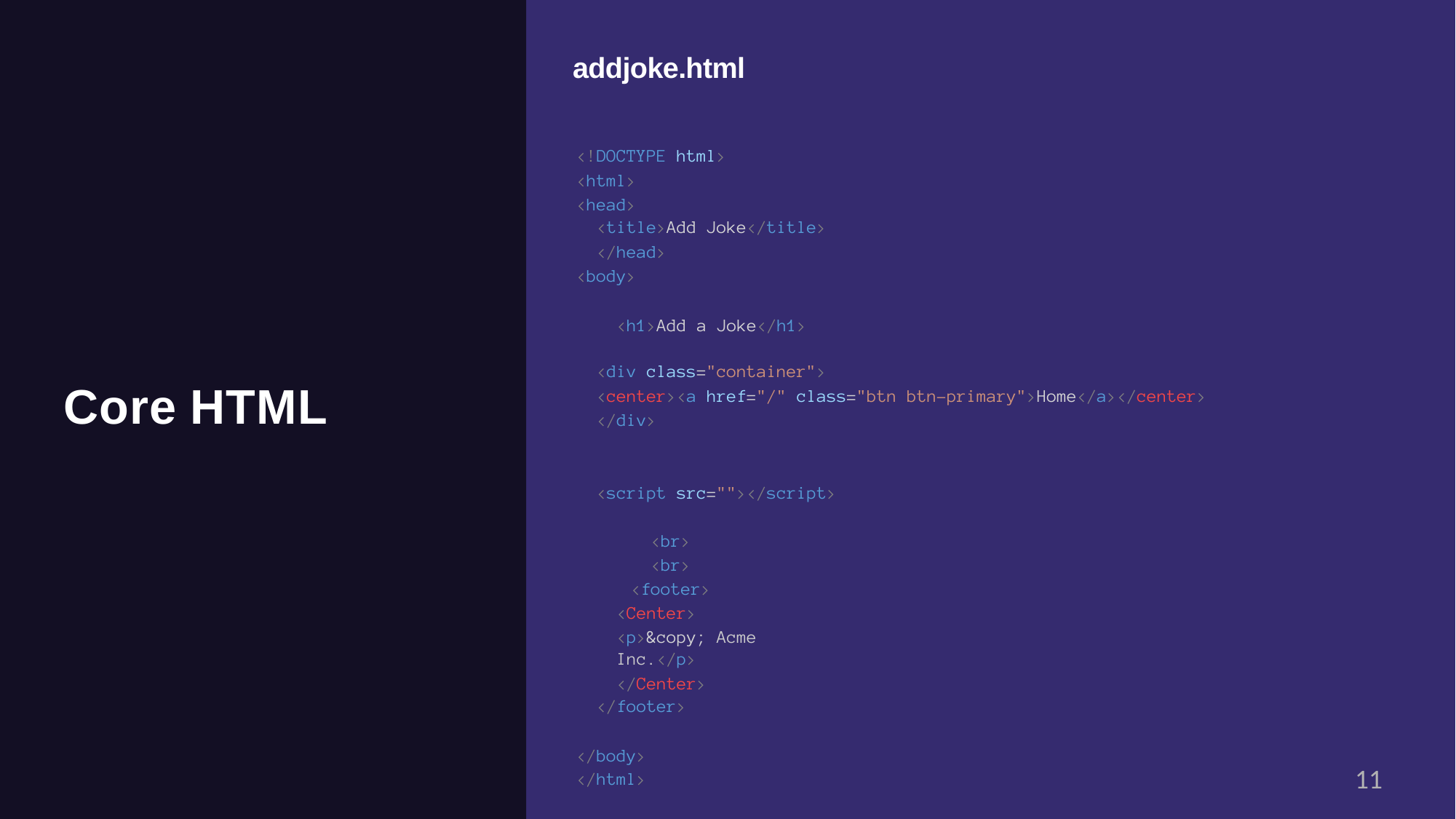

# addjoke.html
<!DOCTYPE html>
<html>
<head>
<title>Add Joke</title>
</head>
<body>

<h1>Add a Joke</h1>
<div class="container">
<center><a href="/" class="btn btn-primary">Home</a></center>
</div>
Core HTML
<script src=""></script>

<br>
<br>
<footer>
<Center>
<p>&copy; Acme Inc.</p>
</Center>
</footer>

</body>
</html>
11